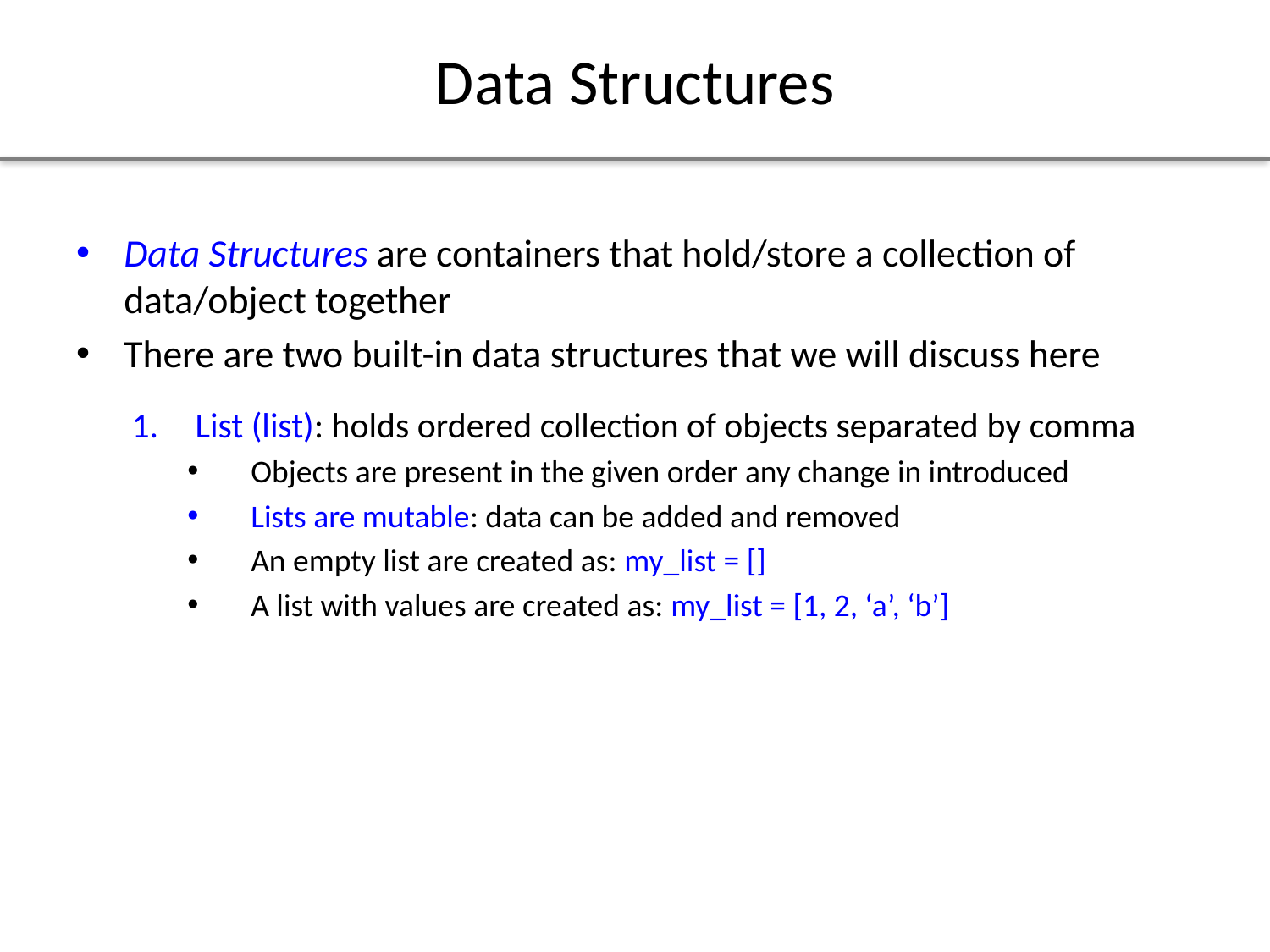

# Data Structures
Data Structures are containers that hold/store a collection of data/object together
There are two built-in data structures that we will discuss here

List (list): holds ordered collection of objects separated by comma
Objects are present in the given order any change in introduced
Lists are mutable: data can be added and removed
An empty list are created as: my_list = []
A list with values are created as: my_list = [1, 2, ‘a’, ‘b’]